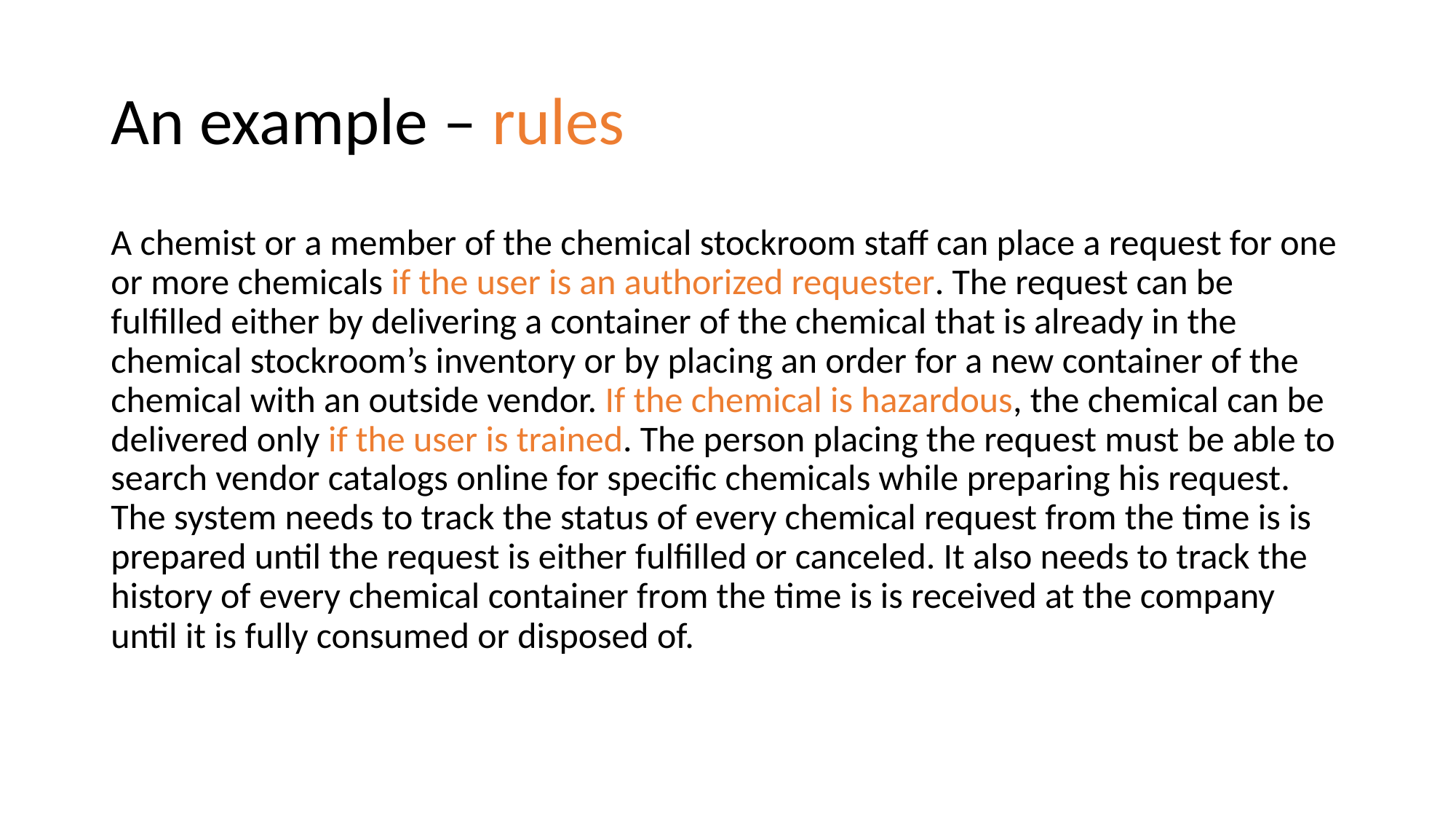

# An example – rules
A chemist or a member of the chemical stockroom staff can place a request for one or more chemicals if the user is an authorized requester. The request can be fulfilled either by delivering a container of the chemical that is already in the chemical stockroom’s inventory or by placing an order for a new container of the chemical with an outside vendor. If the chemical is hazardous, the chemical can be delivered only if the user is trained. The person placing the request must be able to search vendor catalogs online for specific chemicals while preparing his request. The system needs to track the status of every chemical request from the time is is prepared until the request is either fulfilled or canceled. It also needs to track the history of every chemical container from the time is is received at the company until it is fully consumed or disposed of.